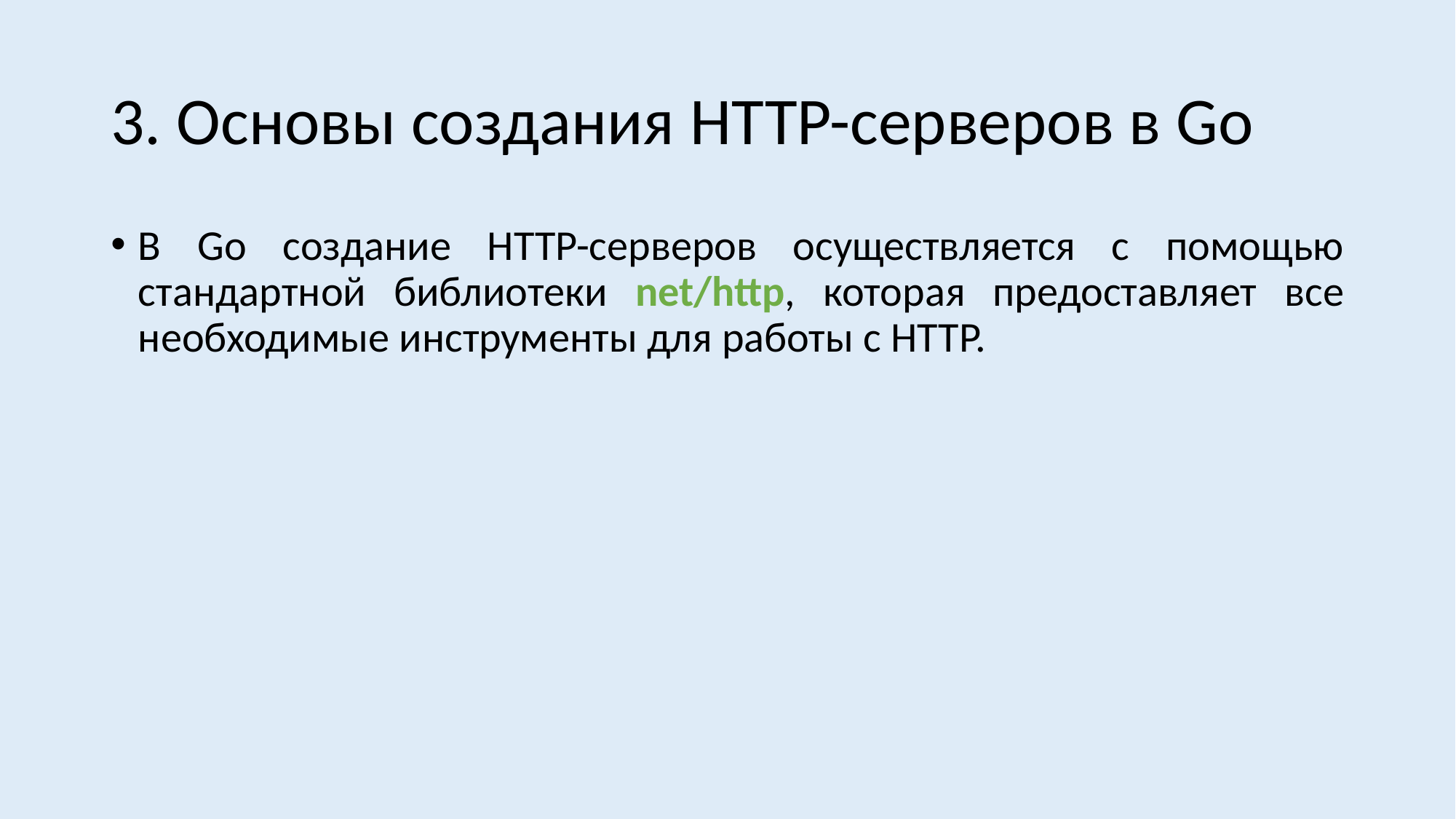

# 3. Основы создания HTTP-серверов в Go
В Go создание HTTP-серверов осуществляется с помощью стандартной библиотеки net/http, которая предоставляет все необходимые инструменты для работы с HTTP.